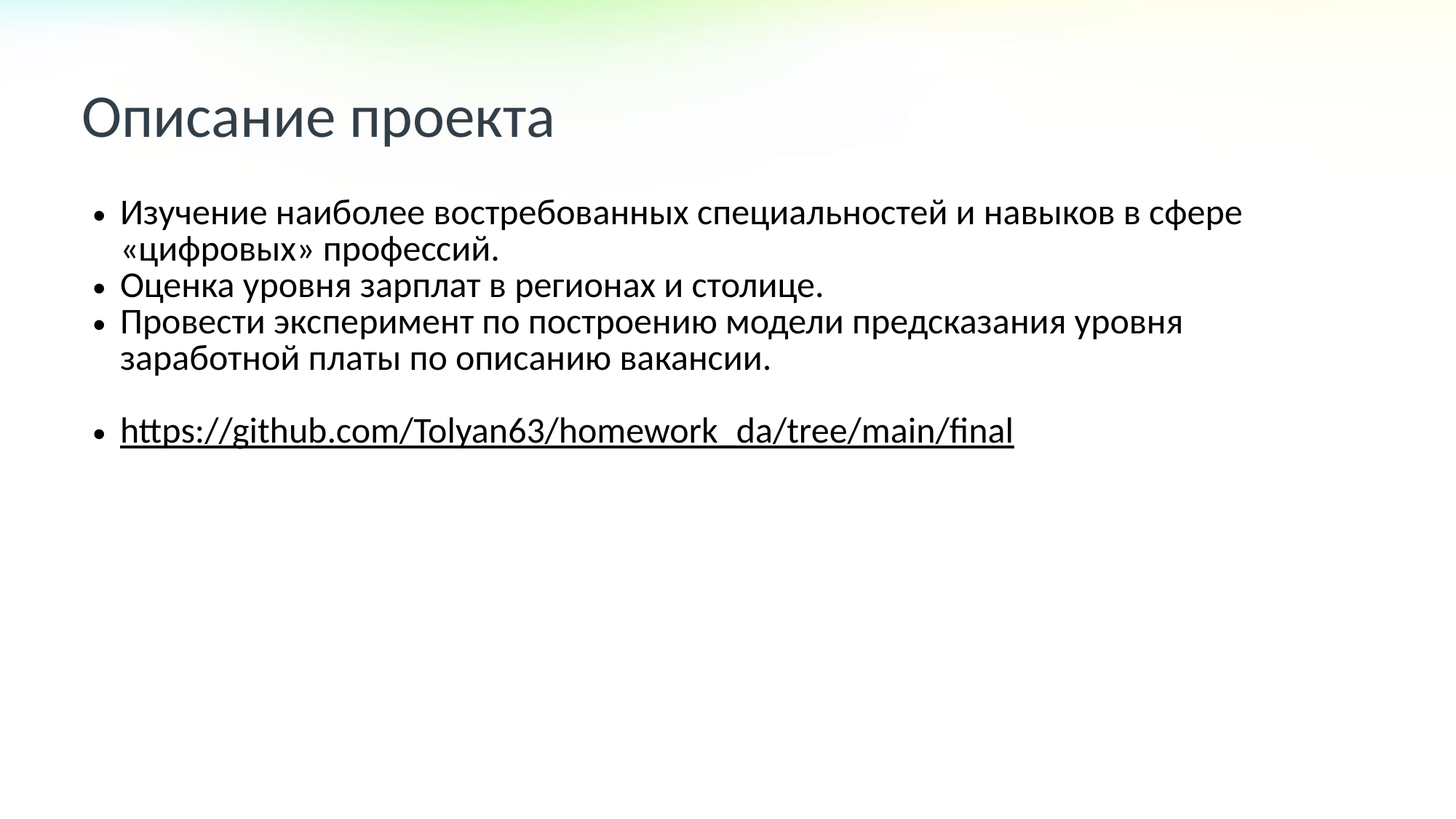

Описание проекта
Изучение наиболее востребованных специальностей и навыков в сфере «цифровых» профессий.
Оценка уровня зарплат в регионах и столице.
Провести эксперимент по построению модели предсказания уровня заработной платы по описанию вакансии.

https://github.com/Tolyan63/homework_da/tree/main/final